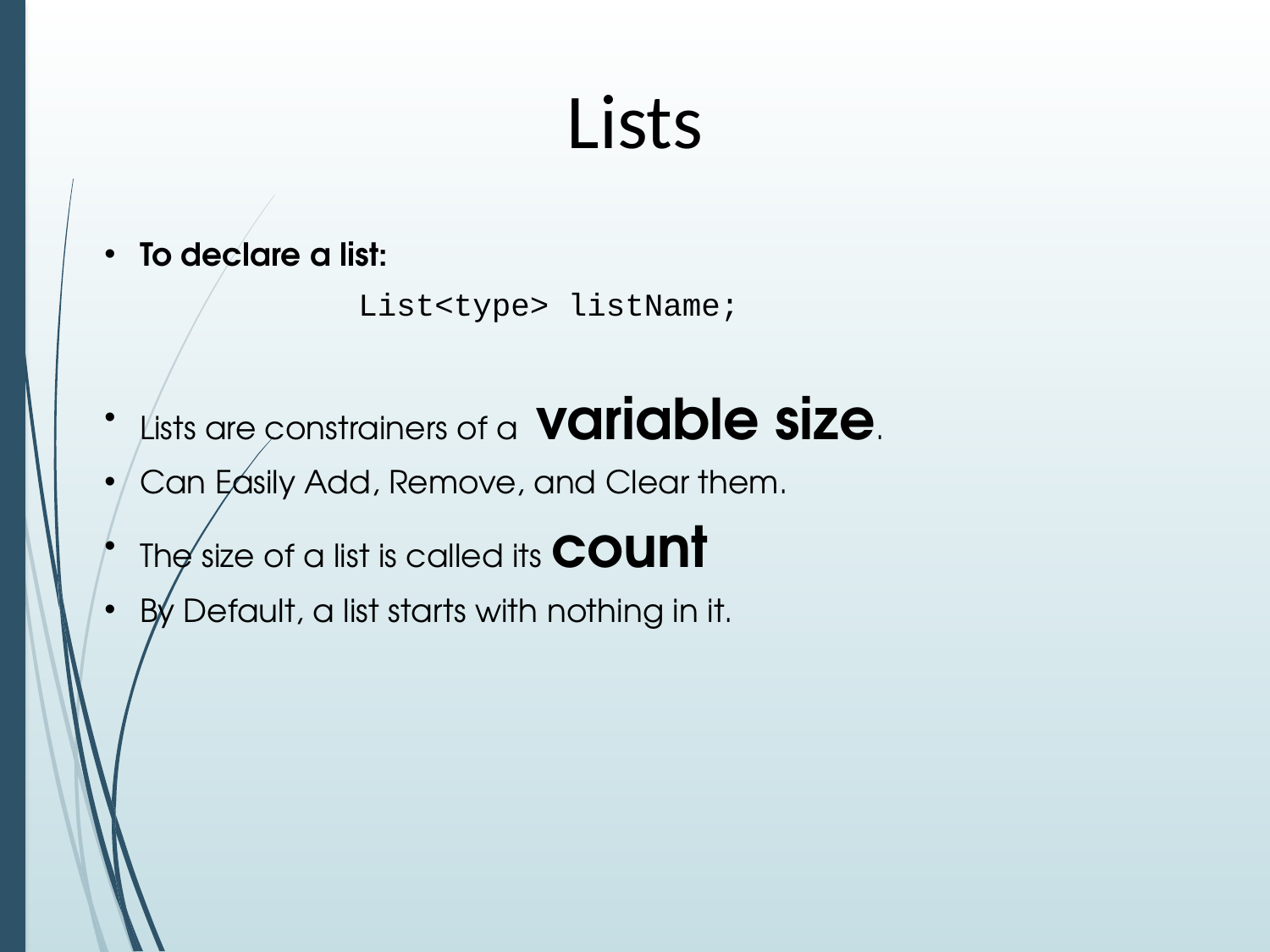

# Lists
To declare a list:
		List<type> listName;

Lists are constrainers of a  variable size.
Can Easily Add, Remove, and Clear them.
The size of a list is called its count
By Default, a list starts with nothing in it.